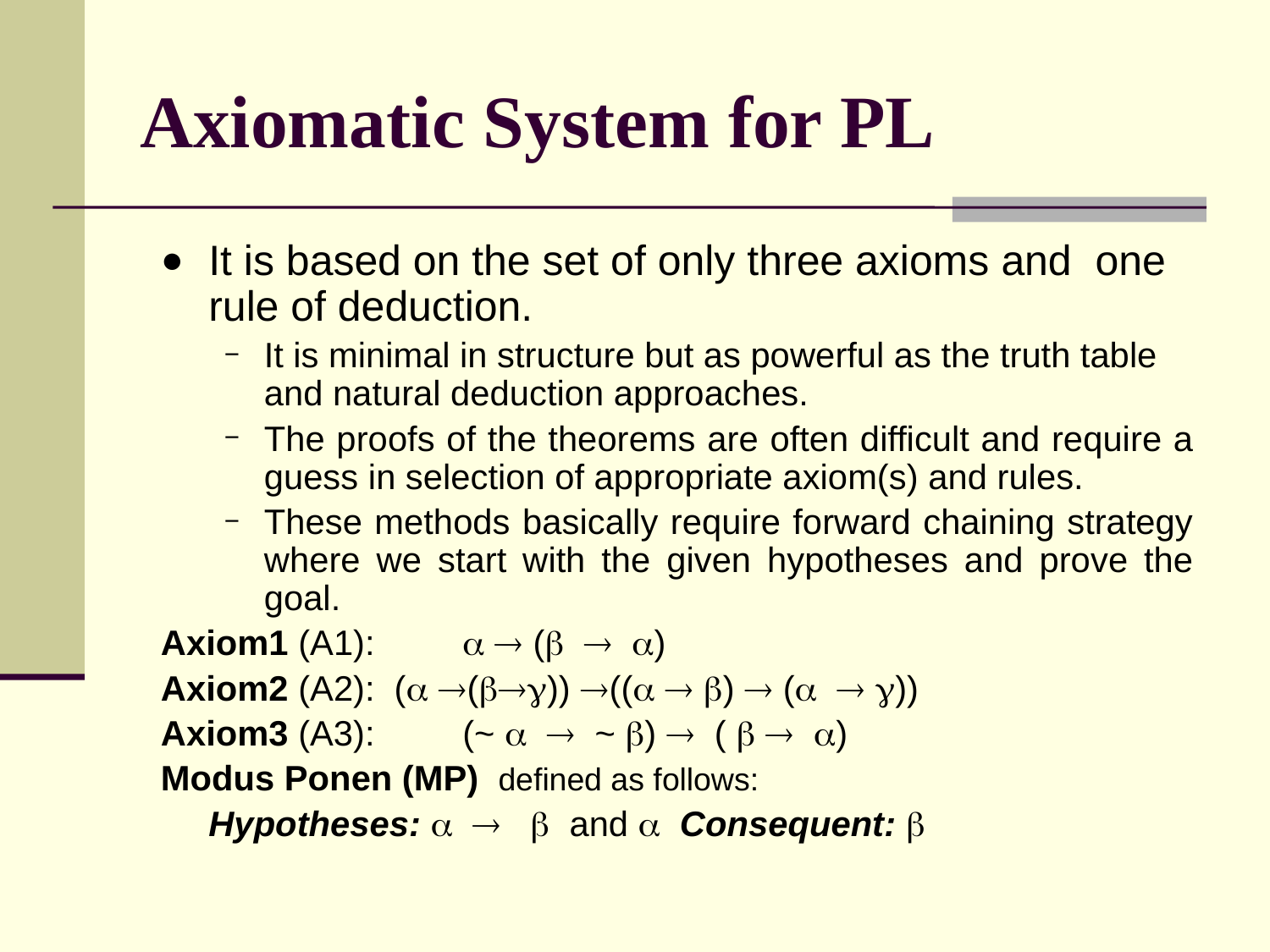

# Axiomatic System for PL
It is based on the set of only three axioms and  one rule of deduction.
It is minimal in structure but as powerful as the truth table and natural deduction approaches.
The proofs of the theorems are often difficult and require a guess in selection of appropriate axiom(s) and rules.
These methods basically require forward chaining strategy where we start with the given hypotheses and prove the goal.
Axiom1 (A1):	α → (β  →  α)
Axiom2 (A2):  (α →(β→γ)) →((α → β) → (α  → γ))
Axiom3 (A3):	(~ α  →  ~ β) →  ( β →  α)
Modus Ponen (MP)  defined as follows:
	Hypotheses: α  →   β  and α  Consequent: β